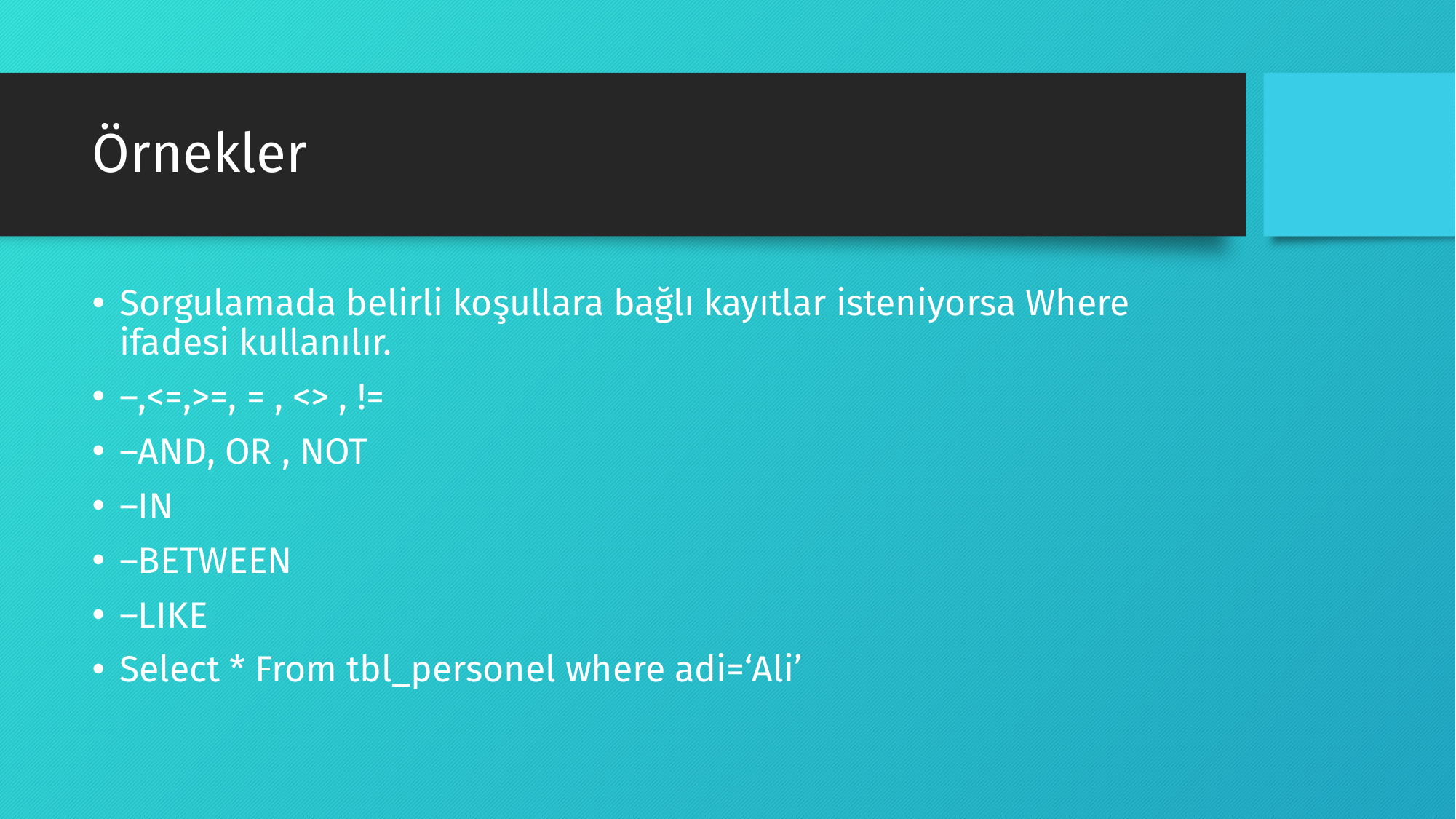

# Örnekler
Sorgulamada belirli koşullara bağlı kayıtlar isteniyorsa Where ifadesi kullanılır.
–,<=,>=, = , <> , !=
–AND, OR , NOT
–IN
–BETWEEN
–LIKE
Select * From tbl_personel where adi=‘Ali’